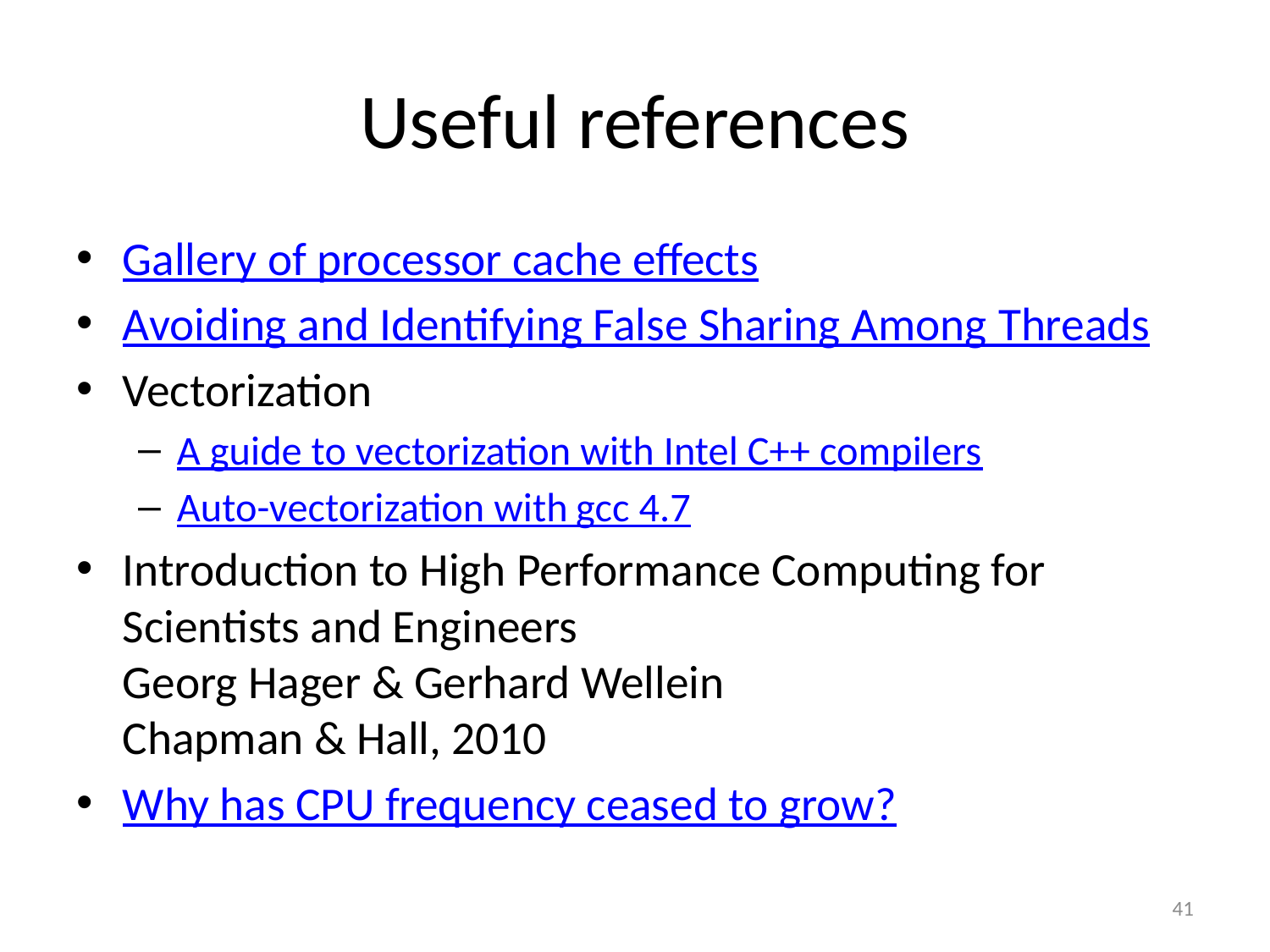

# Useful references
Gallery of processor cache effects
Avoiding and Identifying False Sharing Among Threads
Vectorization
A guide to vectorization with Intel C++ compilers
Auto-vectorization with gcc 4.7
Introduction to High Performance Computing for Scientists and Engineers
Georg Hager & Gerhard Wellein
Chapman & Hall, 2010
Why has CPU frequency ceased to grow?
41